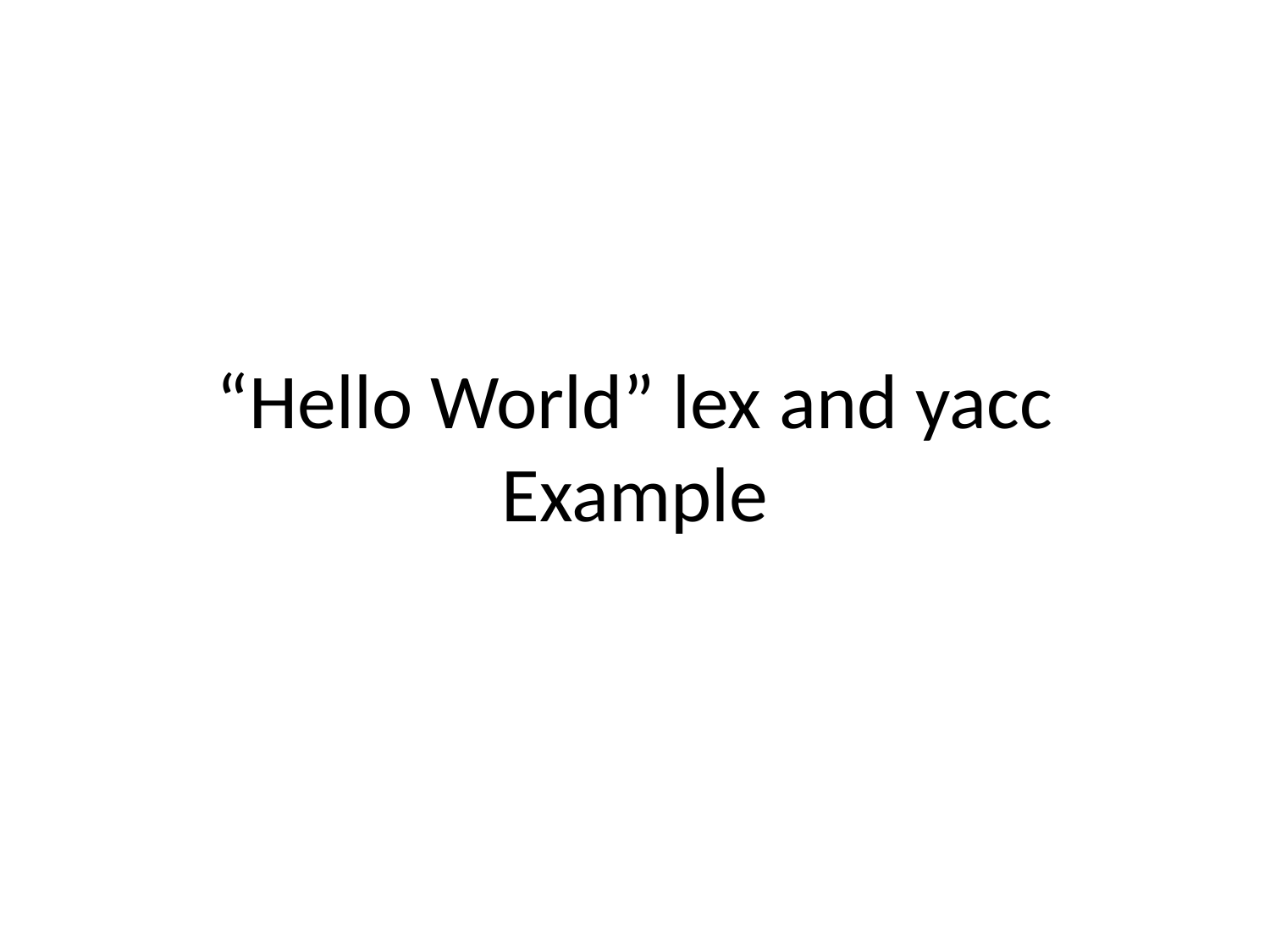

# “Hello World” lex and yacc Example